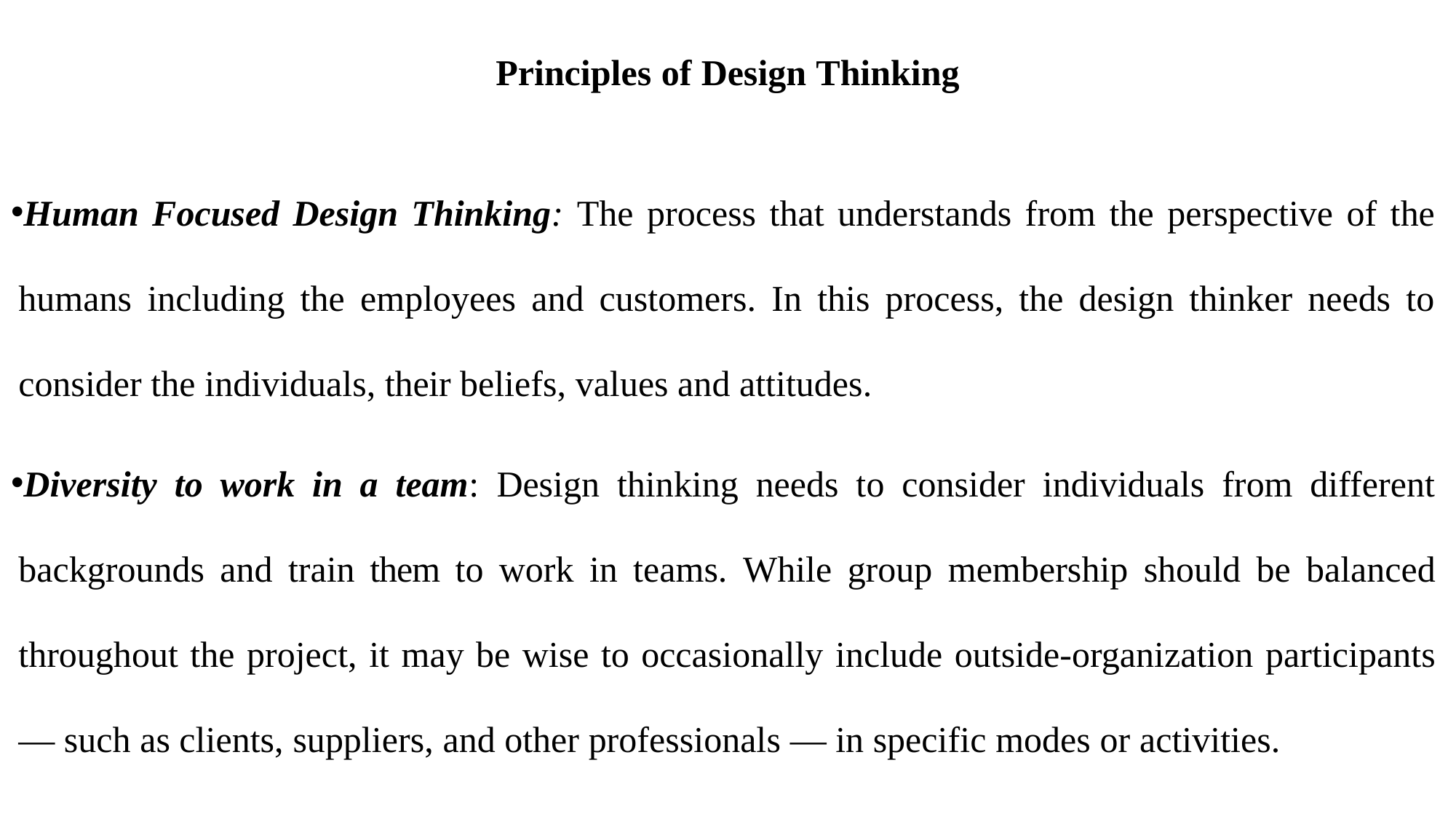

Principles of Design Thinking

Human Focused Design Thinking: The process that understands from the perspective of the humans including the employees and customers. In this process, the design thinker needs to consider the individuals, their beliefs, values and attitudes.
Diversity to work in a team: Design thinking needs to consider individuals from different backgrounds and train them to work in teams. While group membership should be balanced throughout the project, it may be wise to occasionally include outside-organization participants — such as clients, suppliers, and other professionals — in specific modes or activities.